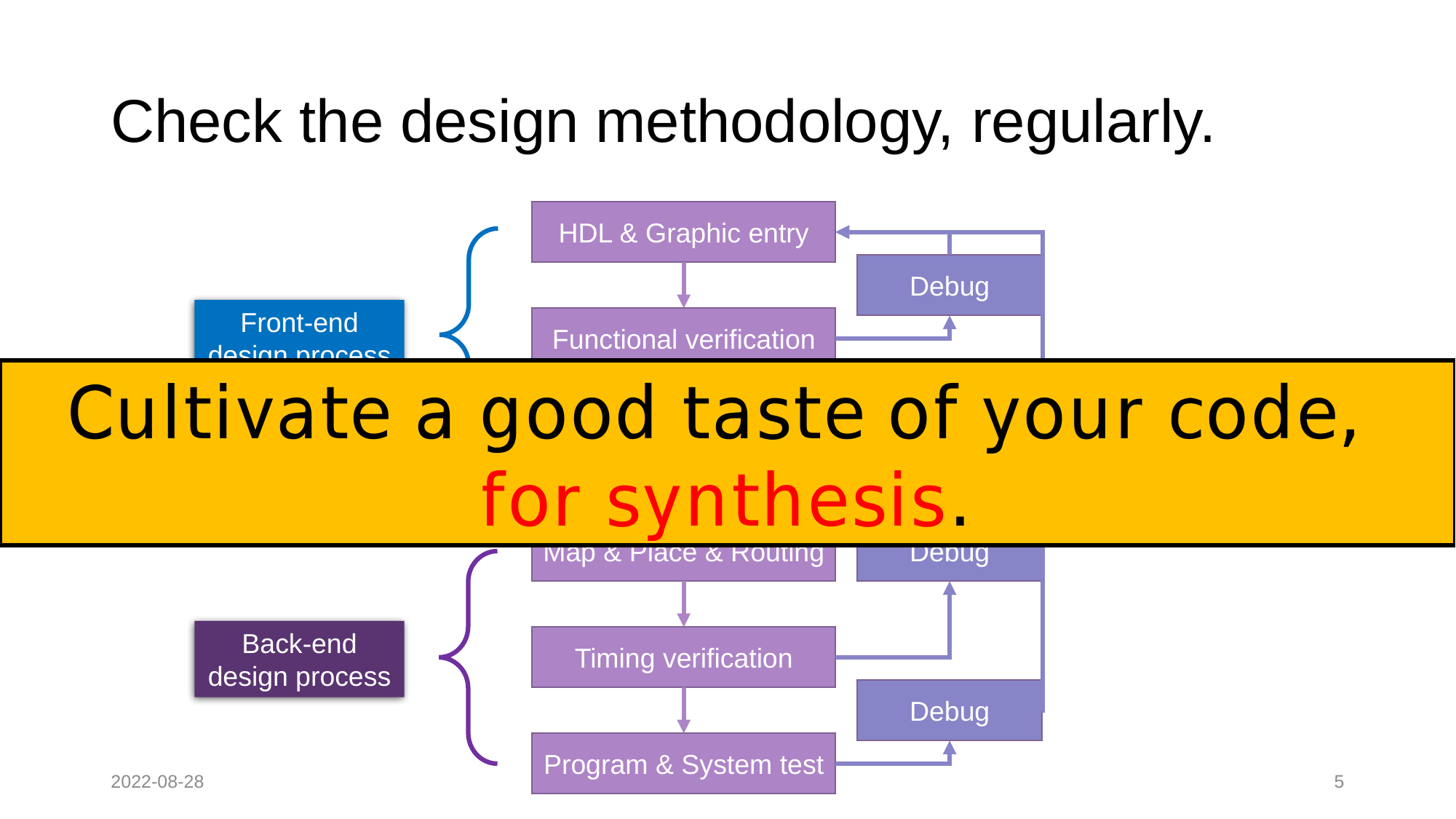

# Check the design methodology, regularly.
HDL & Graphic entry

Debug
Front-end
design process
Functional verification
Cultivate a good taste of your code,
for synthesis.
Synthesis
Map & Place & Routing
Debug

Back-end
design process
Timing verification
Debug
Program & System test
2022-08-28
5